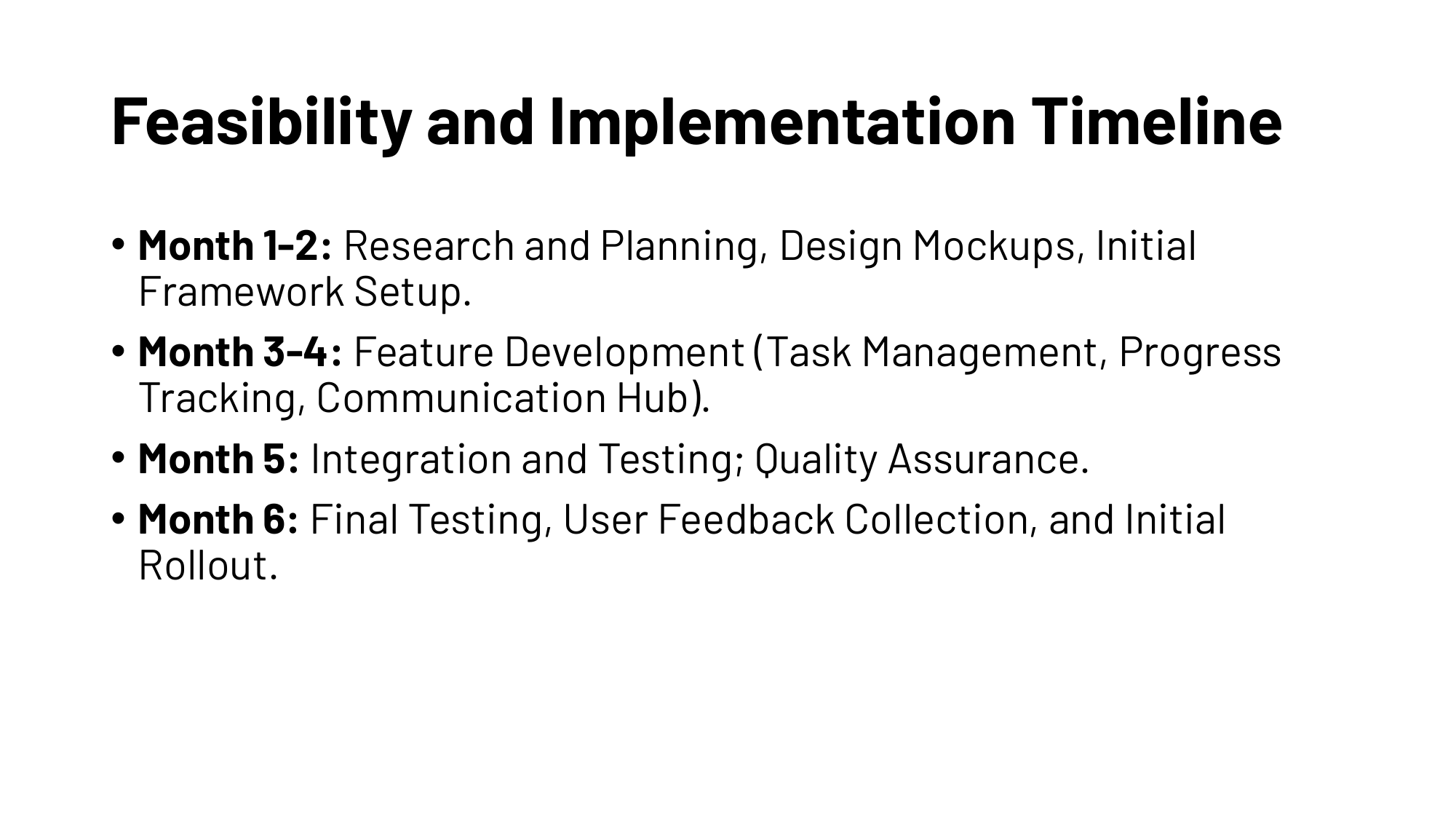

# Feasibility and Implementation Timeline
Month 1-2: Research and Planning, Design Mockups, Initial Framework Setup.
Month 3-4: Feature Development (Task Management, Progress Tracking, Communication Hub).
Month 5: Integration and Testing; Quality Assurance.
Month 6: Final Testing, User Feedback Collection, and Initial Rollout.